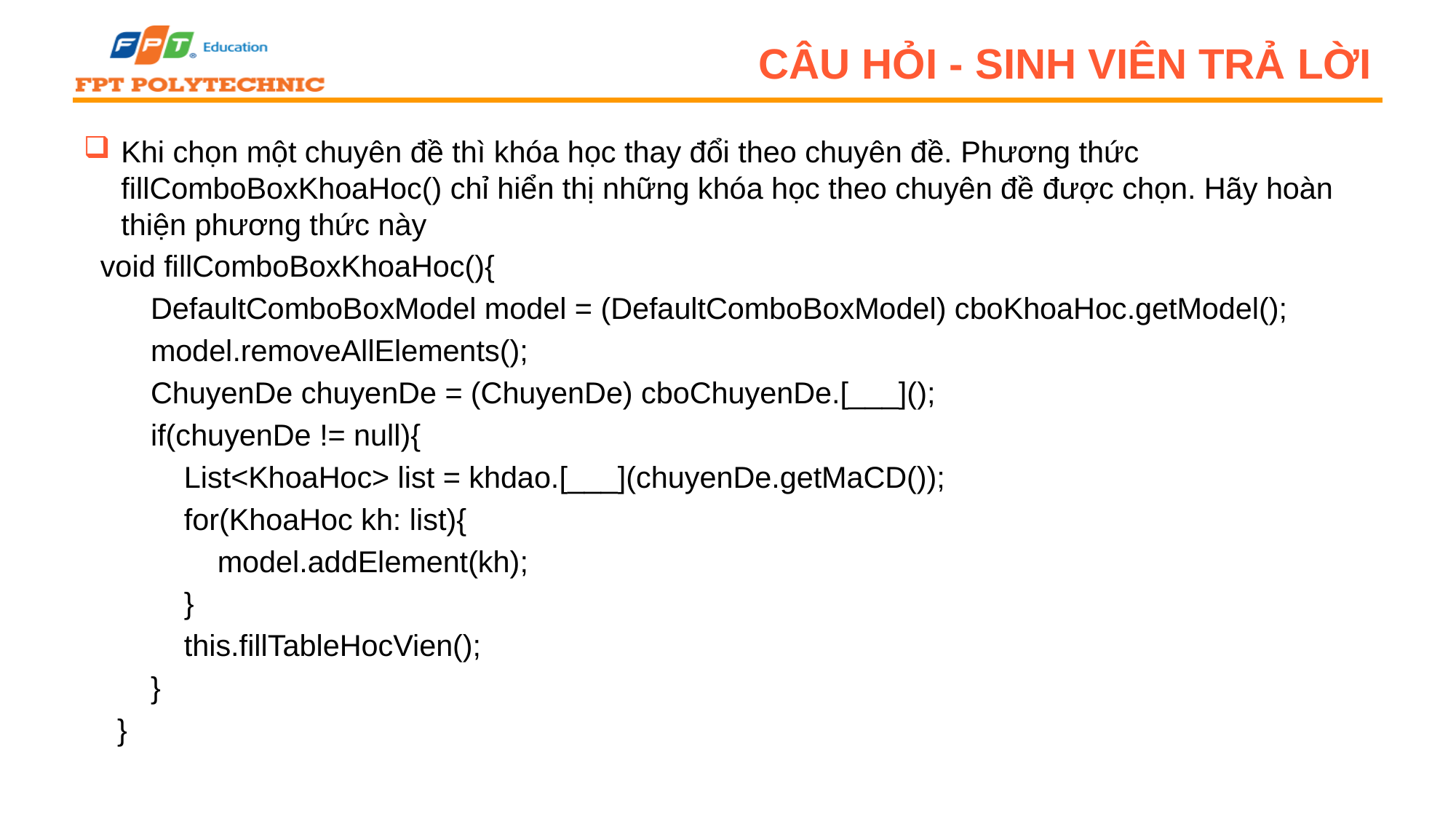

# Câu hỏi - sinh viên trả lời
Khi chọn một chuyên đề thì khóa học thay đổi theo chuyên đề. Phương thức fillComboBoxKhoaHoc() chỉ hiển thị những khóa học theo chuyên đề được chọn. Hãy hoàn thiện phương thức này
  void fillComboBoxKhoaHoc(){
        DefaultComboBoxModel model = (DefaultComboBoxModel) cboKhoaHoc.getModel();
        model.removeAllElements();
        ChuyenDe chuyenDe = (ChuyenDe) cboChuyenDe.[___]();
        if(chuyenDe != null){
            List<KhoaHoc> list = khdao.[___](chuyenDe.getMaCD());
            for(KhoaHoc kh: list){
                model.addElement(kh);
            }
            this.fillTableHocVien();
        }
    }